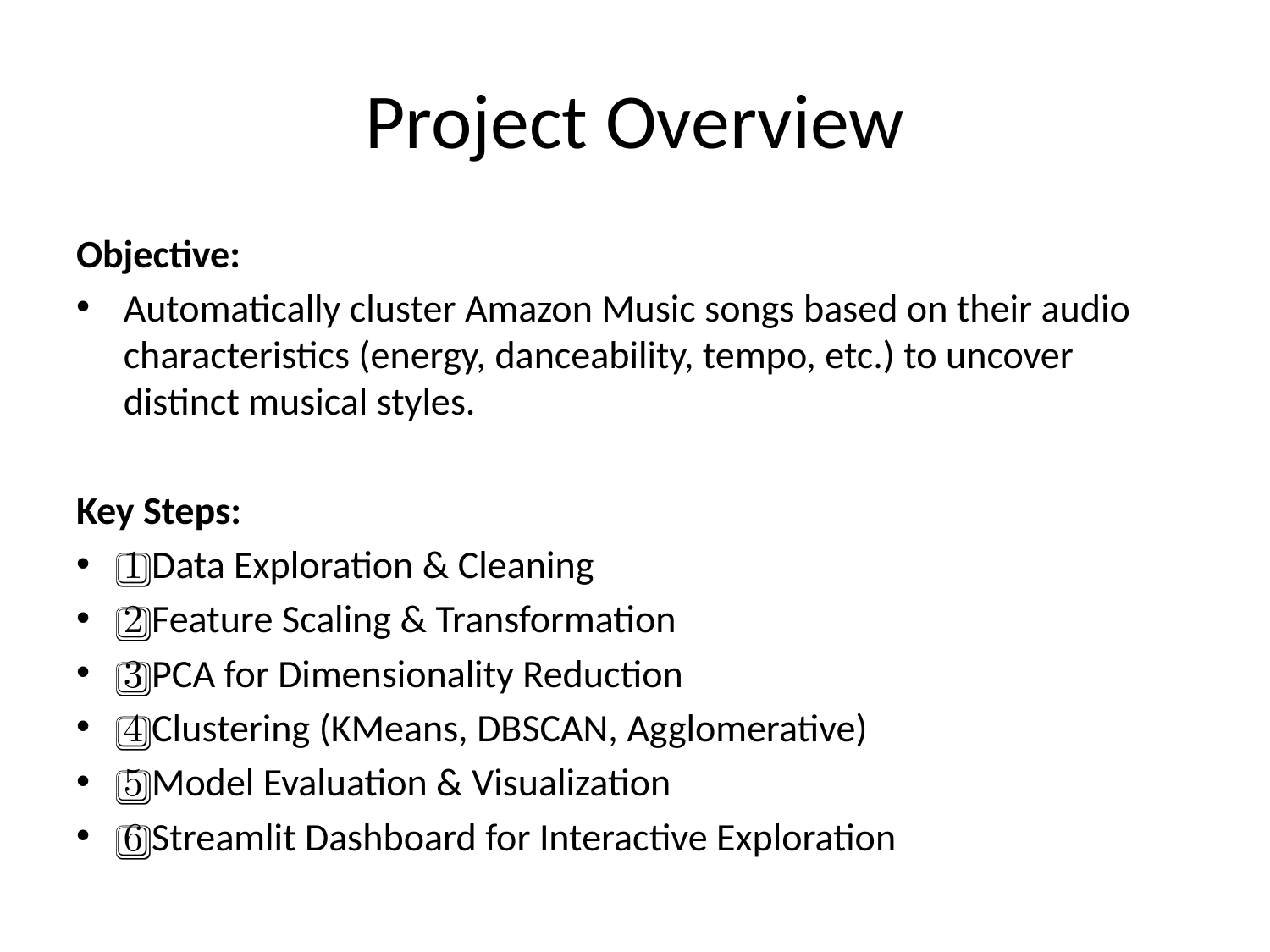

# Project Overview
Objective:
Automatically cluster Amazon Music songs based on their audio characteristics (energy, danceability, tempo, etc.) to uncover distinct musical styles.

Key Steps:
1️⃣ Data Exploration & Cleaning
2️⃣ Feature Scaling & Transformation
3️⃣ PCA for Dimensionality Reduction
4️⃣ Clustering (KMeans, DBSCAN, Agglomerative)
5️⃣ Model Evaluation & Visualization
6️⃣ Streamlit Dashboard for Interactive Exploration